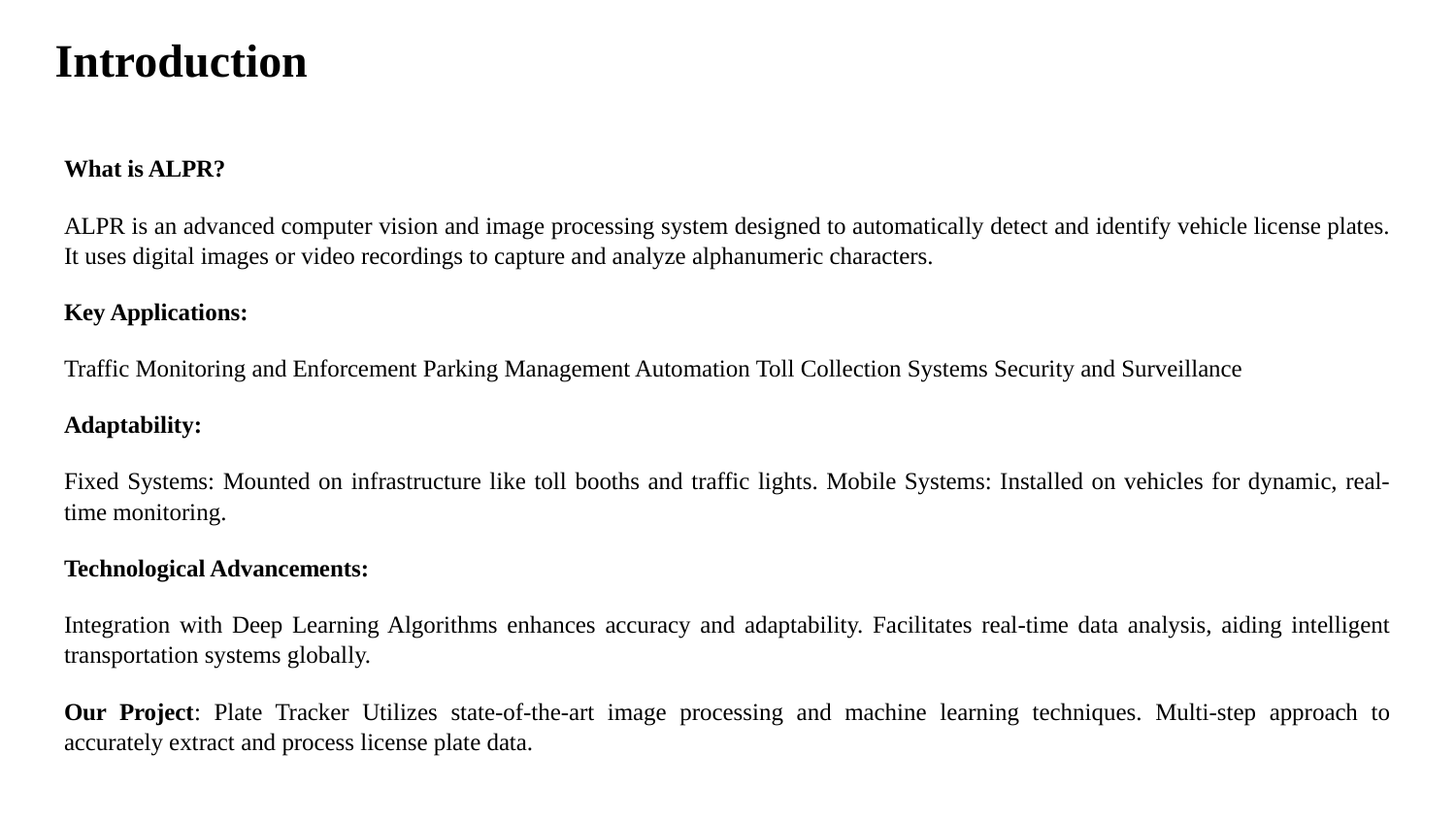

# Introduction
What is ALPR?
ALPR is an advanced computer vision and image processing system designed to automatically detect and identify vehicle license plates. It uses digital images or video recordings to capture and analyze alphanumeric characters.
Key Applications:
Traffic Monitoring and Enforcement Parking Management Automation Toll Collection Systems Security and Surveillance
Adaptability:
Fixed Systems: Mounted on infrastructure like toll booths and traffic lights. Mobile Systems: Installed on vehicles for dynamic, real-time monitoring.
Technological Advancements:
Integration with Deep Learning Algorithms enhances accuracy and adaptability. Facilitates real-time data analysis, aiding intelligent transportation systems globally.
Our Project: Plate Tracker Utilizes state-of-the-art image processing and machine learning techniques. Multi-step approach to accurately extract and process license plate data.